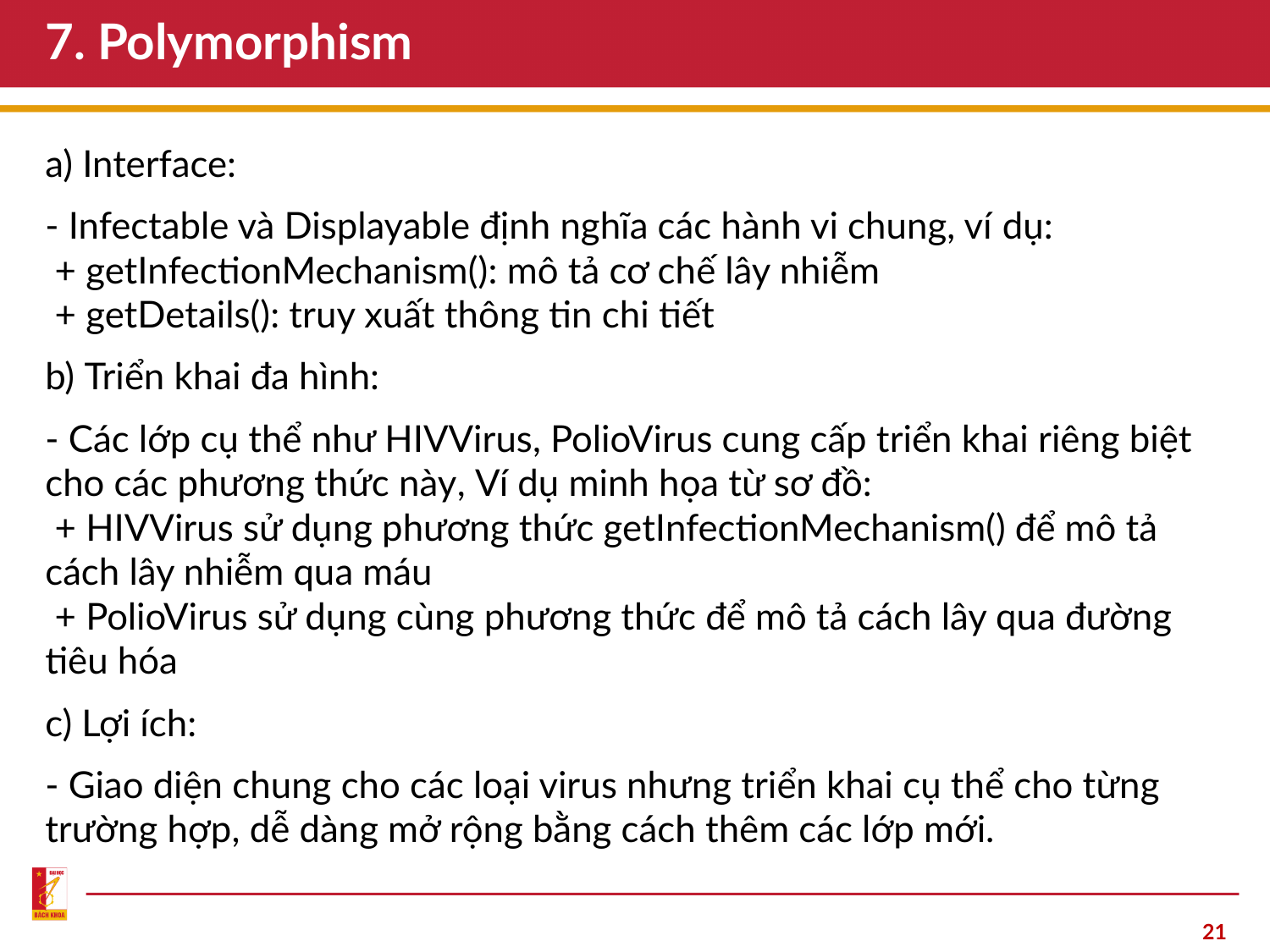

# 7. Polymorphism
a) Interface:
- Infectable và Displayable định nghĩa các hành vi chung, ví dụ:
 + getInfectionMechanism(): mô tả cơ chế lây nhiễm
 + getDetails(): truy xuất thông tin chi tiết
b) Triển khai đa hình:
- Các lớp cụ thể như HIVVirus, PolioVirus cung cấp triển khai riêng biệt cho các phương thức này, Ví dụ minh họa từ sơ đồ:
 + HIVVirus sử dụng phương thức getInfectionMechanism() để mô tả cách lây nhiễm qua máu
 + PolioVirus sử dụng cùng phương thức để mô tả cách lây qua đường tiêu hóa
c) Lợi ích:
- Giao diện chung cho các loại virus nhưng triển khai cụ thể cho từng trường hợp, dễ dàng mở rộng bằng cách thêm các lớp mới.
21